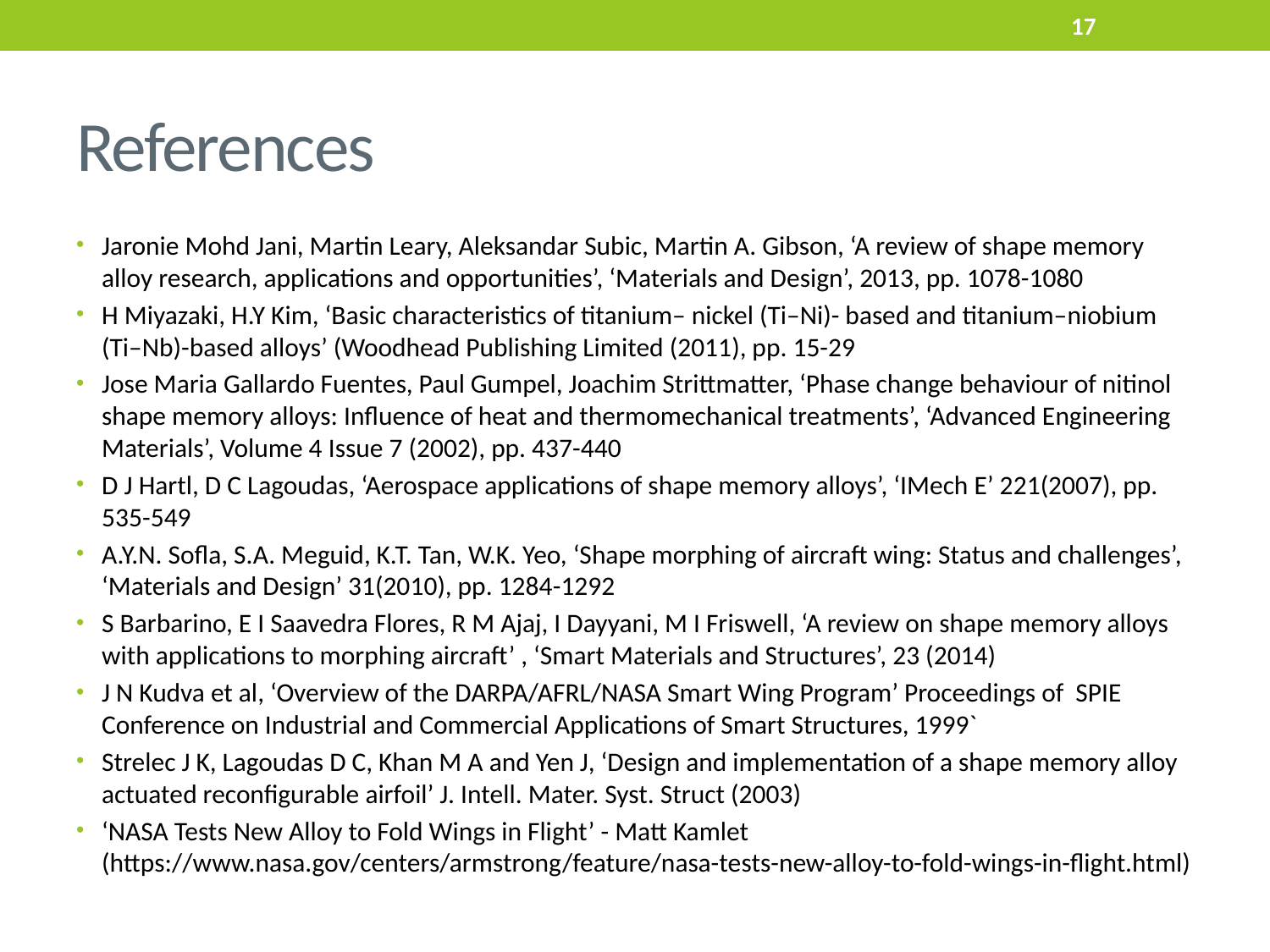

17
# References
Jaronie Mohd Jani, Martin Leary, Aleksandar Subic, Martin A. Gibson, ‘A review of shape memory alloy research, applications and opportunities’, ‘Materials and Design’, 2013, pp. 1078-1080
H Miyazaki, H.Y Kim, ‘Basic characteristics of titanium– nickel (Ti–Ni)- based and titanium–niobium (Ti–Nb)-based alloys’ (Woodhead Publishing Limited (2011), pp. 15-29
Jose Maria Gallardo Fuentes, Paul Gumpel, Joachim Strittmatter, ‘Phase change behaviour of nitinol shape memory alloys: Influence of heat and thermomechanical treatments’, ‘Advanced Engineering Materials’, Volume 4 Issue 7 (2002), pp. 437-440
D J Hartl, D C Lagoudas, ‘Aerospace applications of shape memory alloys’, ‘IMech E’ 221(2007), pp. 535-549
A.Y.N. Sofla, S.A. Meguid, K.T. Tan, W.K. Yeo, ‘Shape morphing of aircraft wing: Status and challenges’, ‘Materials and Design’ 31(2010), pp. 1284-1292
S Barbarino, E I Saavedra Flores, R M Ajaj, I Dayyani, M I Friswell, ‘A review on shape memory alloys with applications to morphing aircraft’ , ‘Smart Materials and Structures’, 23 (2014)
J N Kudva et al, ‘Overview of the DARPA/AFRL/NASA Smart Wing Program’ Proceedings of  SPIE Conference on Industrial and Commercial Applications of Smart Structures, 1999`
Strelec J K, Lagoudas D C, Khan M A and Yen J, ‘Design and implementation of a shape memory alloy actuated reconfigurable airfoil’ J. Intell. Mater. Syst. Struct (2003)
‘NASA Tests New Alloy to Fold Wings in Flight’ - Matt Kamlet (https://www.nasa.gov/centers/armstrong/feature/nasa-tests-new-alloy-to-fold-wings-in-flight.html)